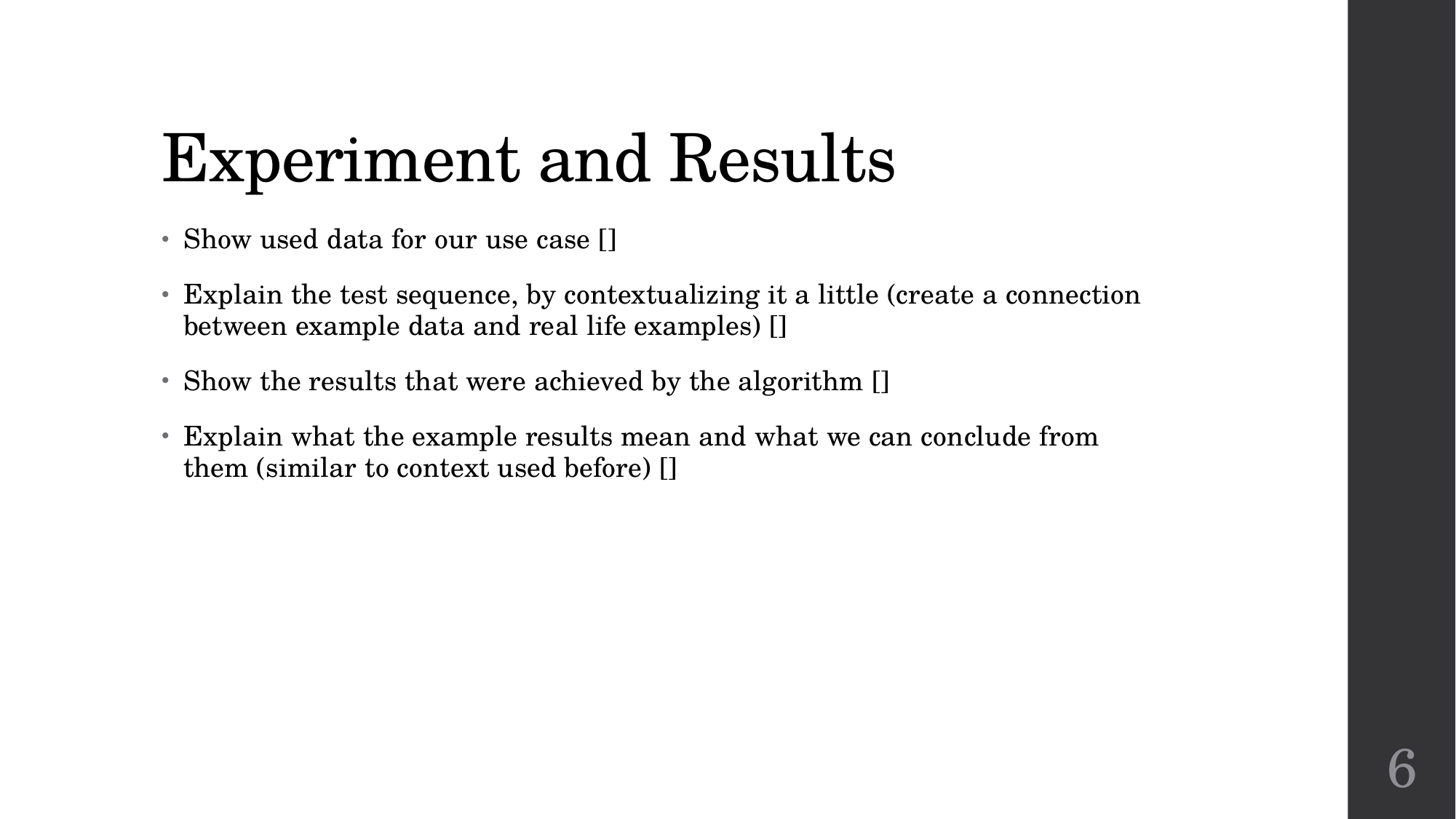

# Experiment and Results
Show used data for our use case []
Explain the test sequence, by contextualizing it a little (create a connection between example data and real life examples) []
Show the results that were achieved by the algorithm []
Explain what the example results mean and what we can conclude from them (similar to context used before) []
6